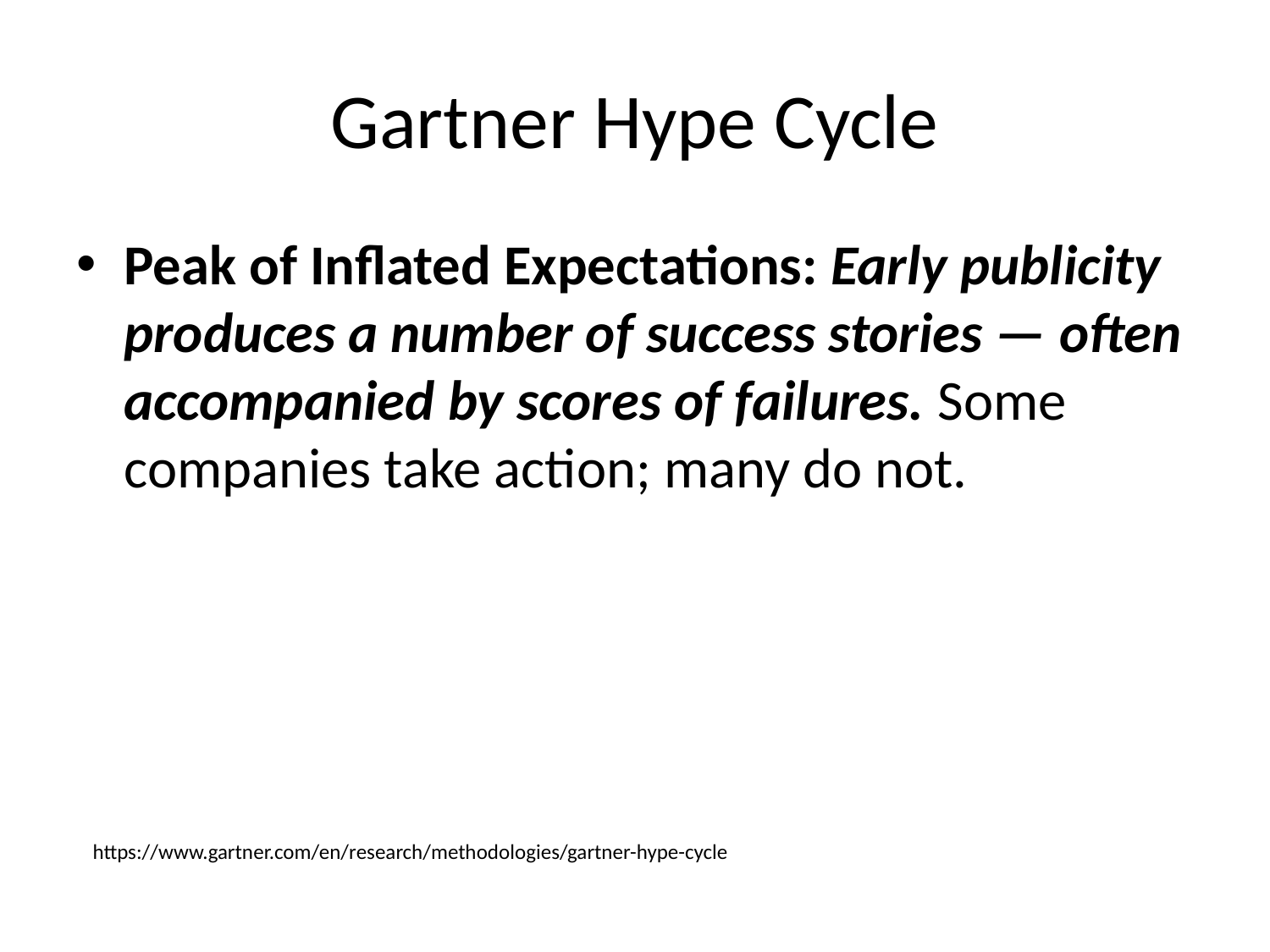

# Gartner Hype Cycle
Peak of Inflated Expectations: Early publicity produces a number of success stories — often accompanied by scores of failures. Some companies take action; many do not.

https://www.gartner.com/en/research/methodologies/gartner-hype-cycle